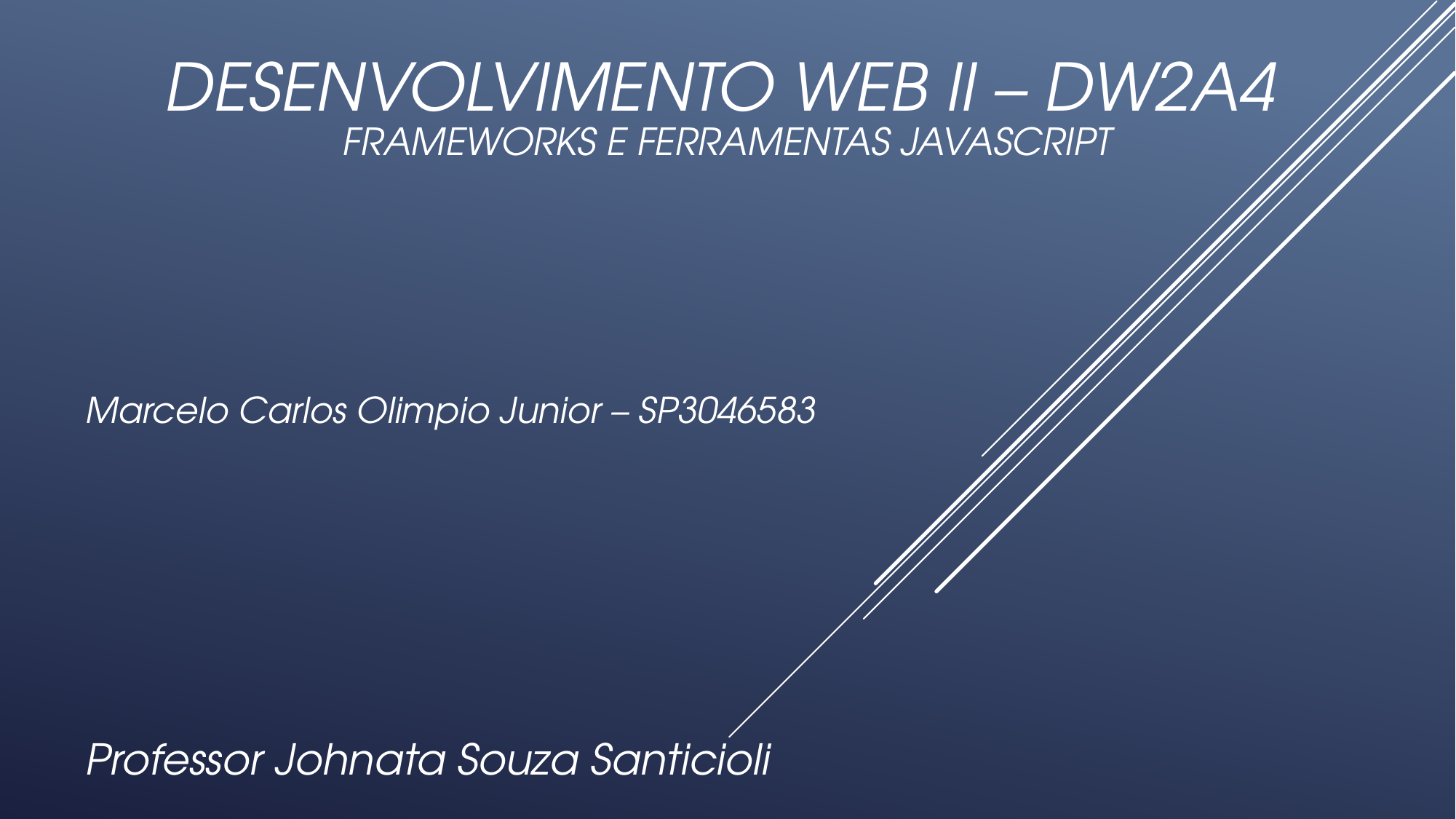

# DESENVOLVIMENTO WEB II – DW2A4
Frameworks e ferramentas Javascript
Marcelo Carlos Olimpio Junior – SP3046583
Professor Johnata Souza Santicioli